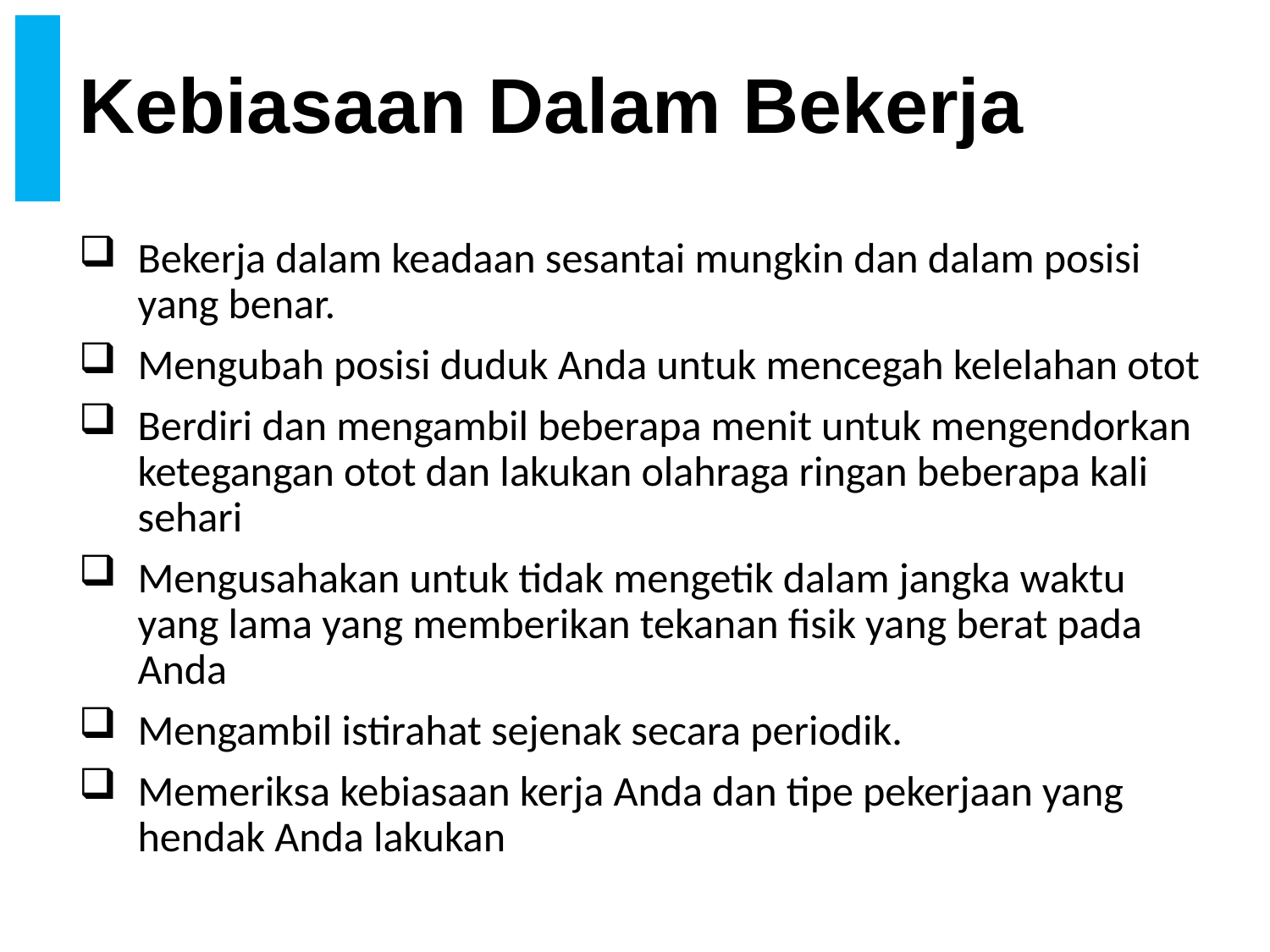

# Kebiasaan Dalam Bekerja
Bekerja dalam keadaan sesantai mungkin dan dalam posisi yang benar.
Mengubah posisi duduk Anda untuk mencegah kelelahan otot
Berdiri dan mengambil beberapa menit untuk mengendorkan ketegangan otot dan lakukan olahraga ringan beberapa kali sehari
Mengusahakan untuk tidak mengetik dalam jangka waktu yang lama yang memberikan tekanan fisik yang berat pada Anda
Mengambil istirahat sejenak secara periodik.
Memeriksa kebiasaan kerja Anda dan tipe pekerjaan yang hendak Anda lakukan